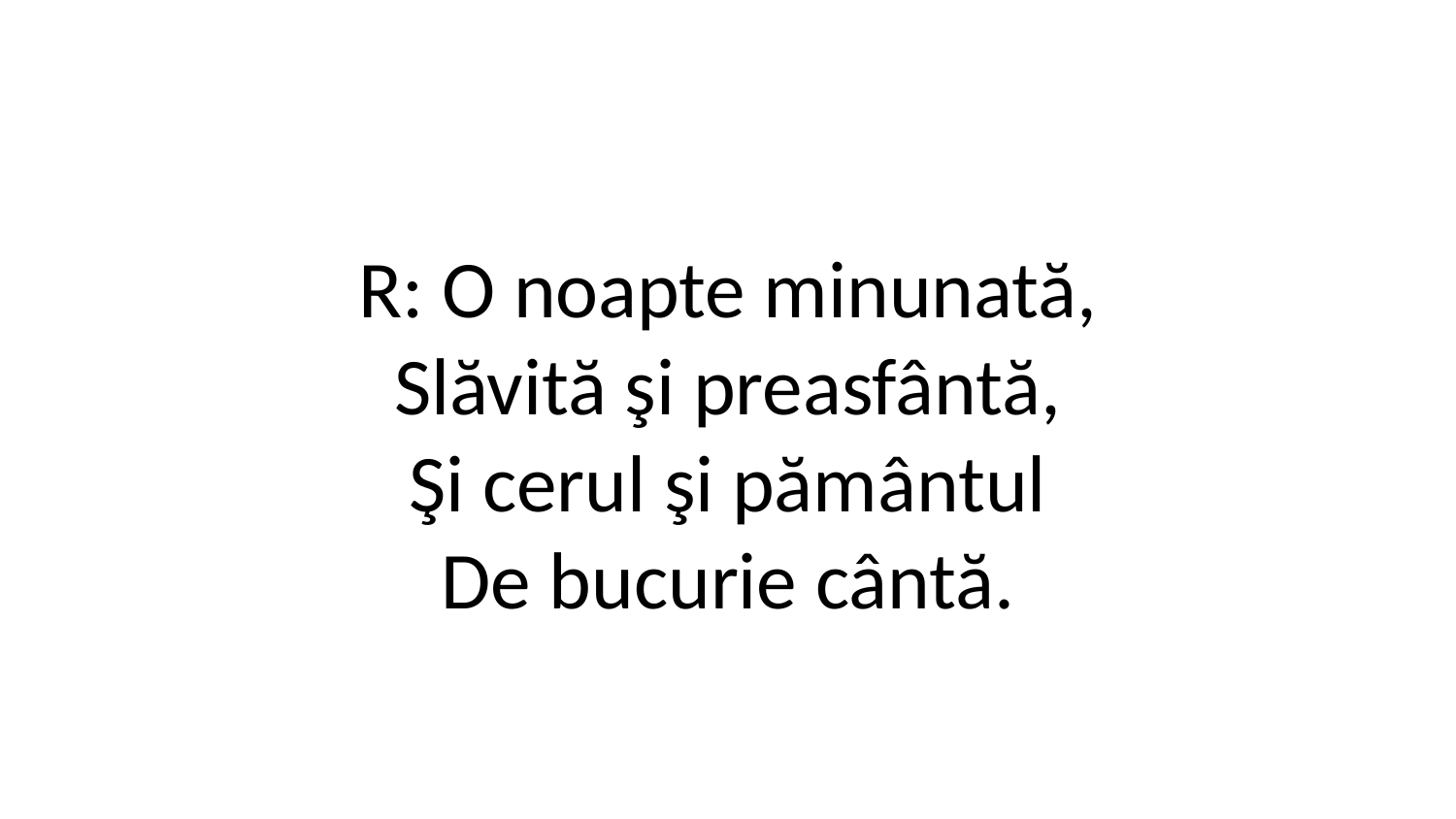

R: O noapte minunată,
Slăvită şi preasfântă,
Şi cerul şi pământul
De bucurie cântă.